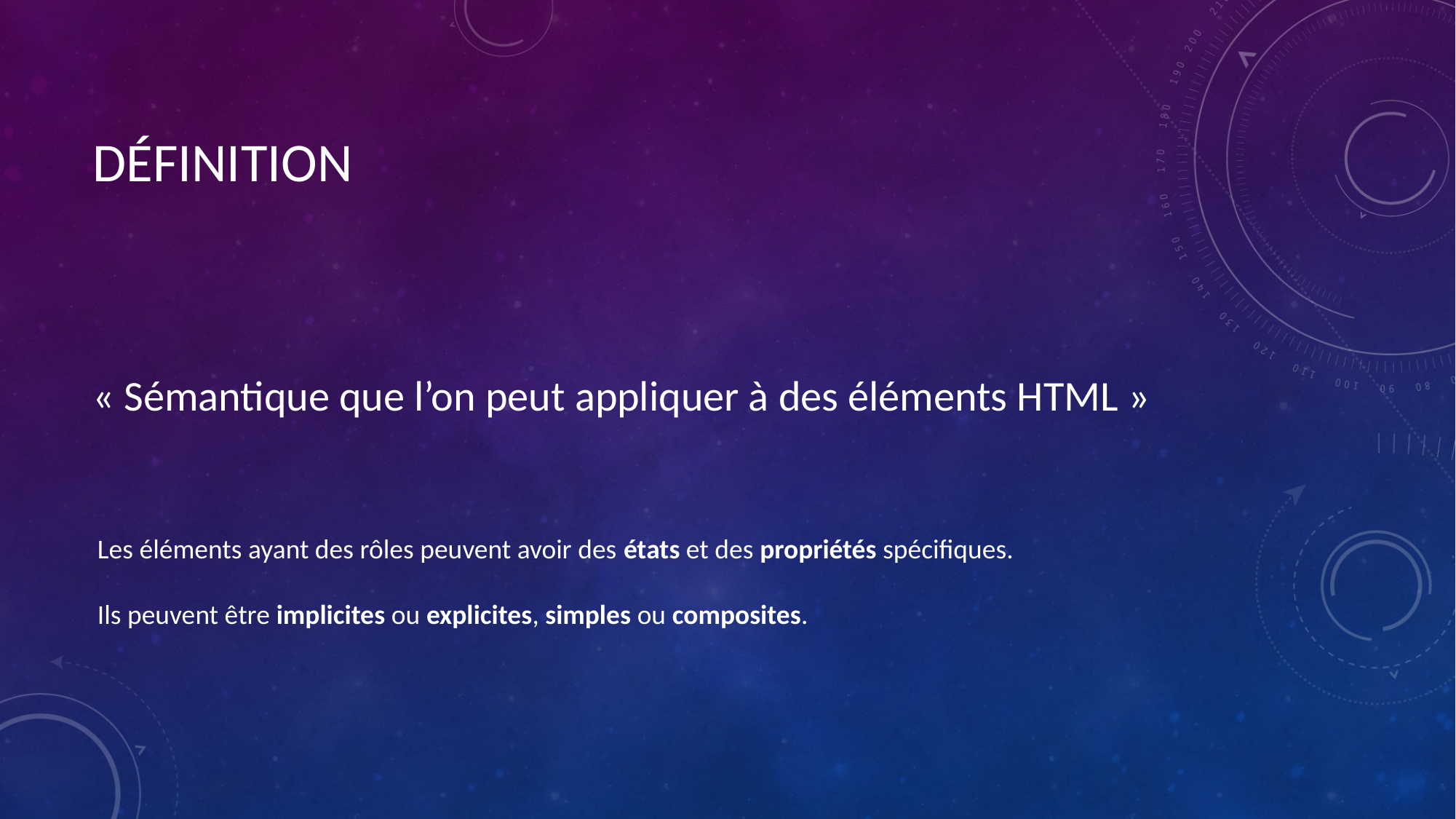

# Définition
« Sémantique que l’on peut appliquer à des éléments HTML »
Les éléments ayant des rôles peuvent avoir des états et des propriétés spécifiques.

Ils peuvent être implicites ou explicites, simples ou composites.